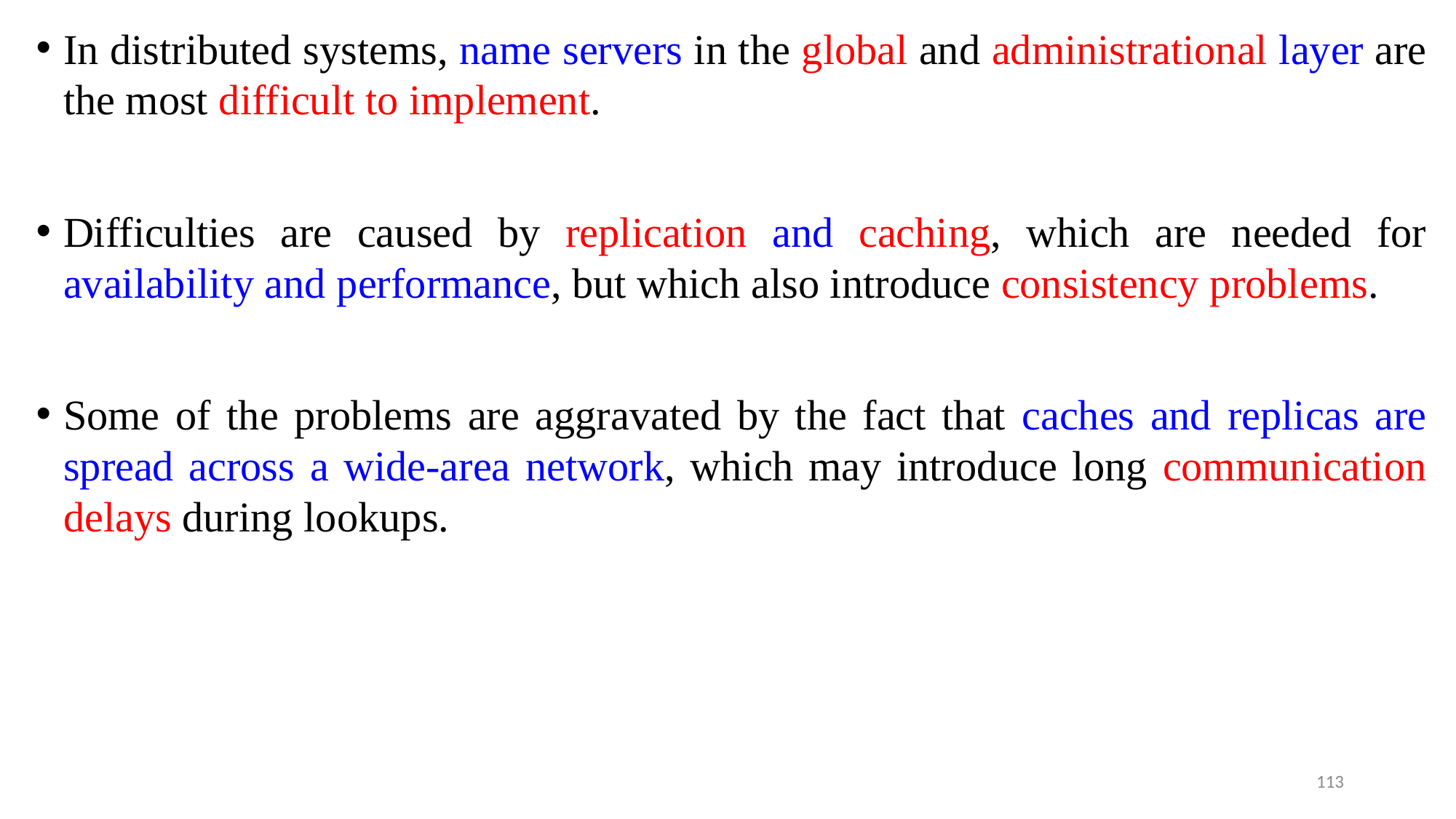

In distributed systems, name servers in the global and administrational layer are the most difficult to implement.

Difficulties are caused by replication and caching, which are needed for availability and performance, but which also introduce consistency problems.

Some of the problems are aggravated by the fact that caches and replicas are spread across a wide-area network, which may introduce long communication delays during lookups.
113